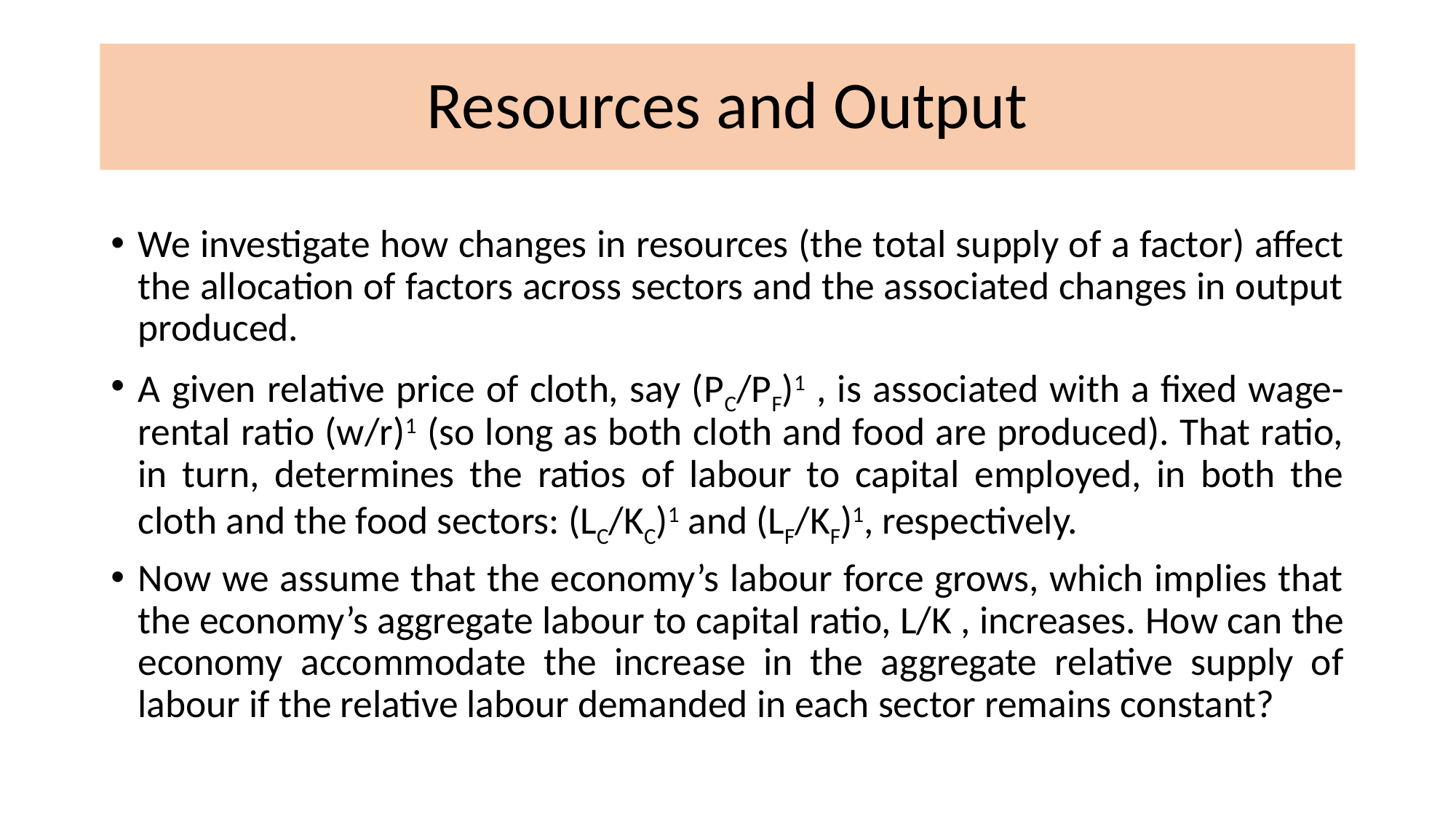

# Resources and Output
We investigate how changes in resources (the total supply of a factor) affect the allocation of factors across sectors and the associated changes in output produced.
A given relative price of cloth, say (PC/PF)1 , is associated with a fixed wage-rental ratio (w/r)1 (so long as both cloth and food are produced). That ratio, in turn, determines the ratios of labour to capital employed, in both the cloth and the food sectors: (LC/KC)1 and (LF/KF)1, respectively.
Now we assume that the economy’s labour force grows, which implies that the economy’s aggregate labour to capital ratio, L/K , increases. How can the economy accommodate the increase in the aggregate relative supply of labour if the relative labour demanded in each sector remains constant?